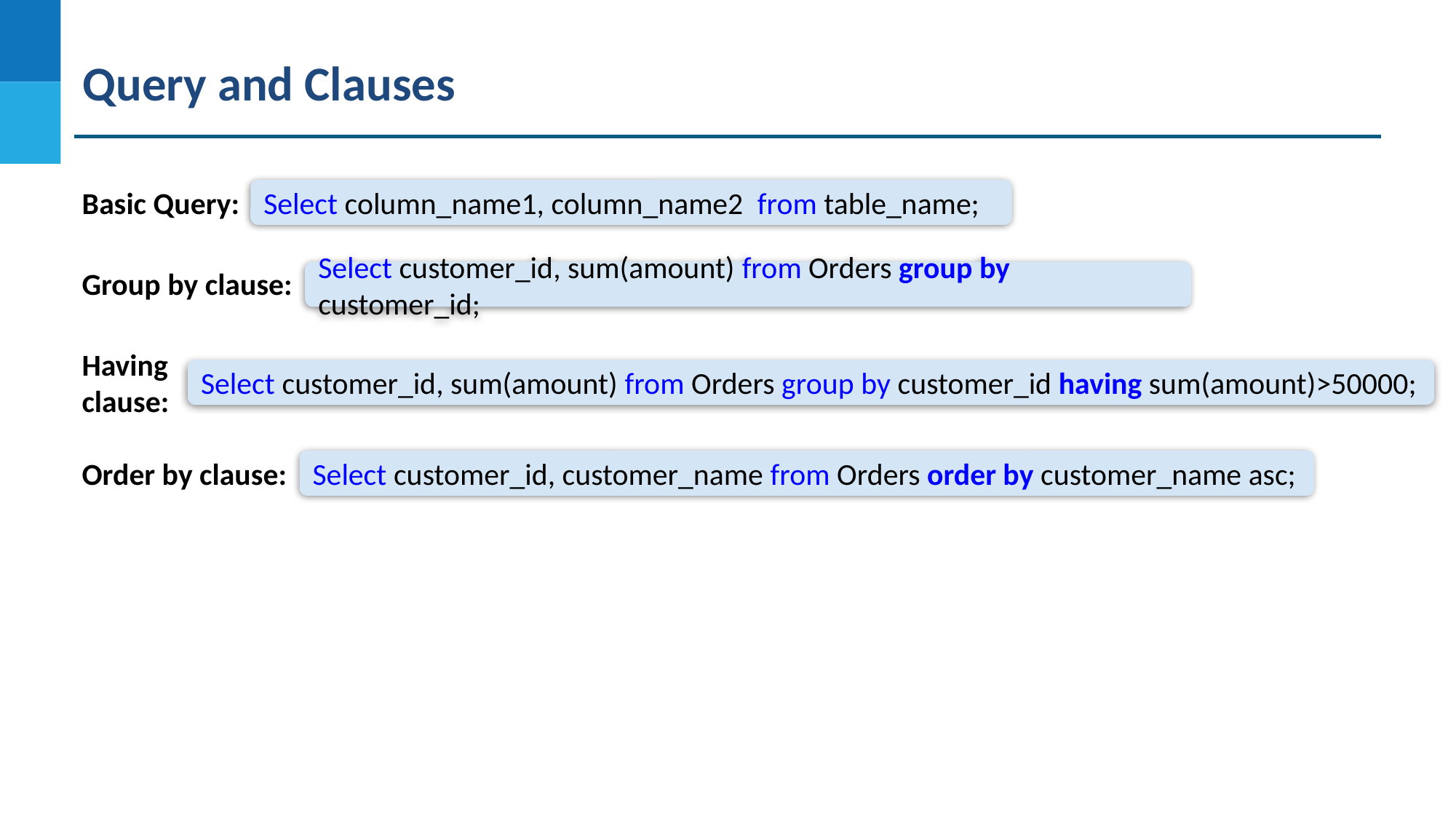

Query and Clauses
Basic Query:
Select column_name1, column_name2  from table_name;
Group by clause:
Select customer_id, sum(amount) from Orders group by customer_id;
Having
clause:
Select customer_id, sum(amount) from Orders group by customer_id having sum(amount)>50000;
Order by clause:
Select customer_id, customer_name from Orders order by customer_name asc;